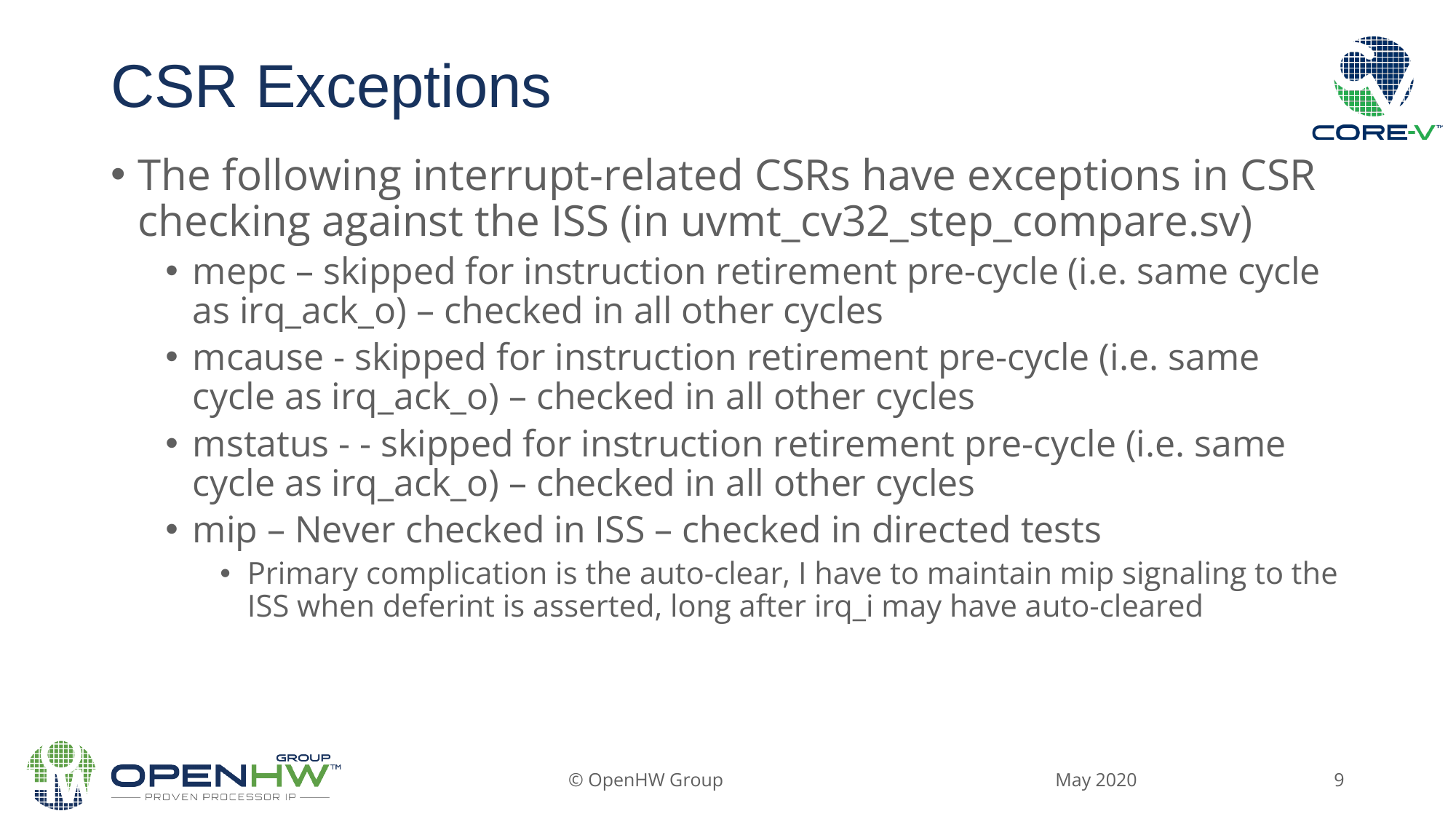

# CSR Exceptions
The following interrupt-related CSRs have exceptions in CSR checking against the ISS (in uvmt_cv32_step_compare.sv)
mepc – skipped for instruction retirement pre-cycle (i.e. same cycle as irq_ack_o) – checked in all other cycles
mcause - skipped for instruction retirement pre-cycle (i.e. same cycle as irq_ack_o) – checked in all other cycles
mstatus - - skipped for instruction retirement pre-cycle (i.e. same cycle as irq_ack_o) – checked in all other cycles
mip – Never checked in ISS – checked in directed tests
Primary complication is the auto-clear, I have to maintain mip signaling to the ISS when deferint is asserted, long after irq_i may have auto-cleared

May 2020
© OpenHW Group
9